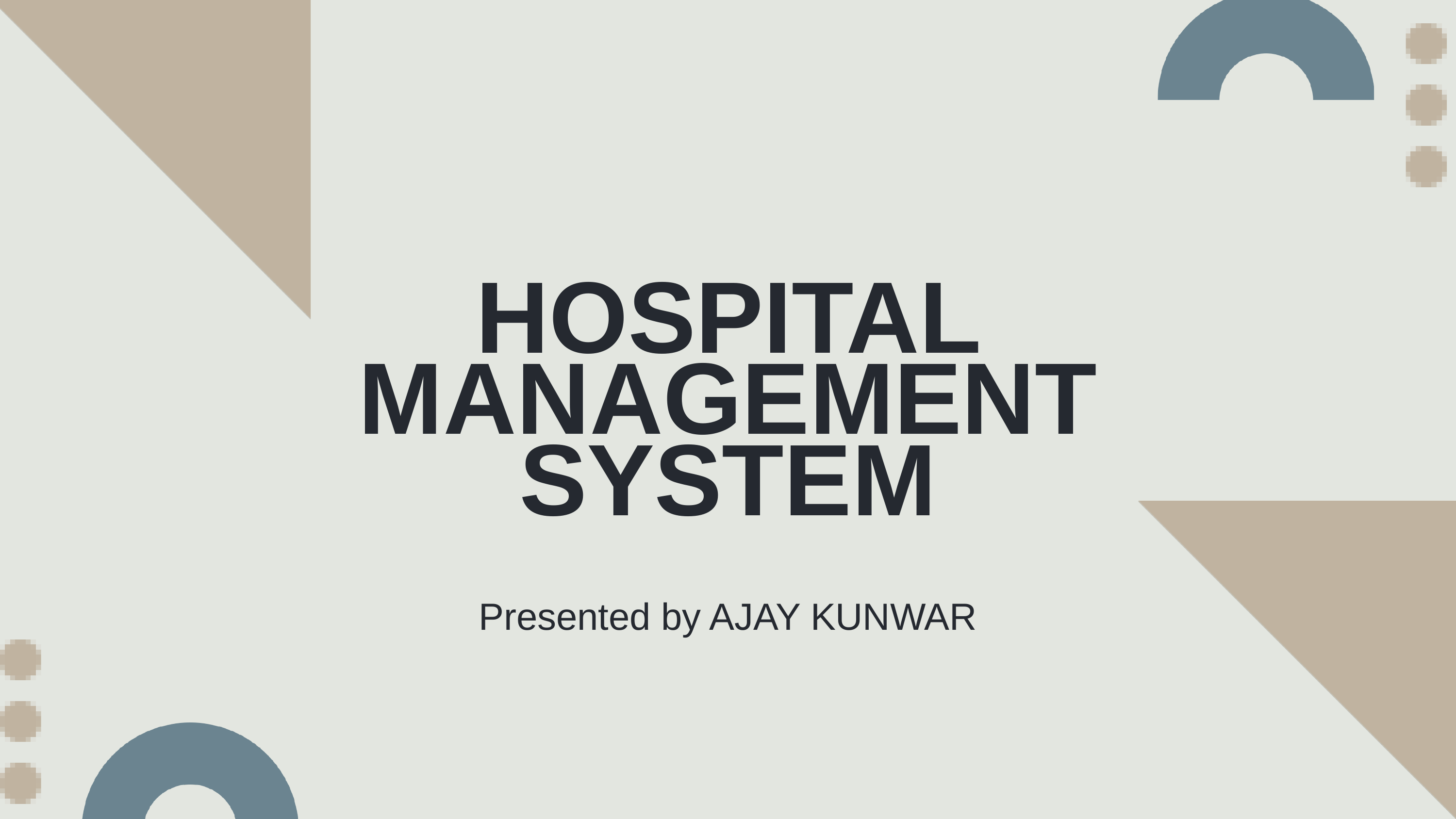

HOSPITAL MANAGEMENT SYSTEM

Presented by AJAY KUNWAR